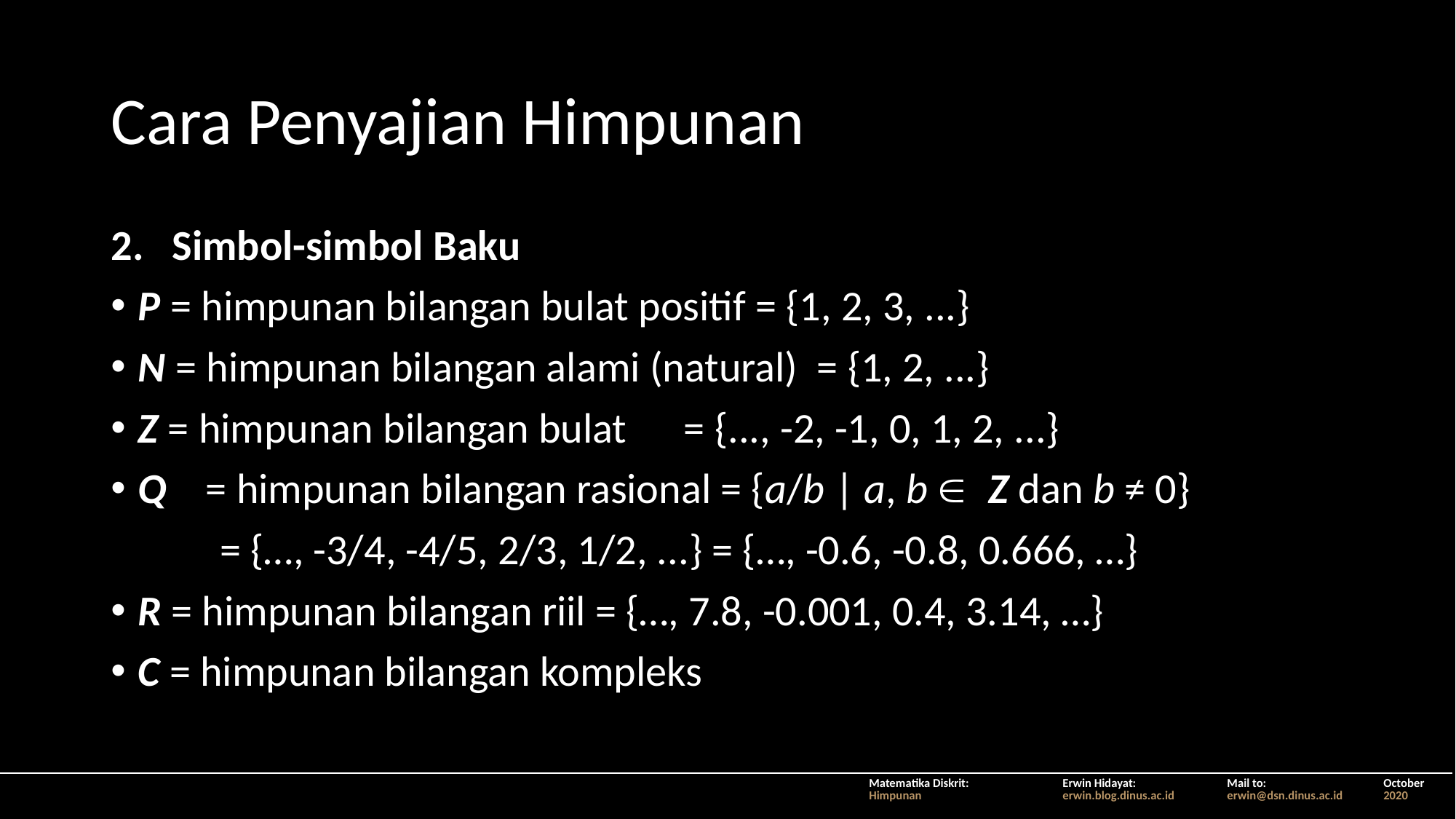

# Cara Penyajian Himpunan
Simbol-simbol Baku
P = himpunan bilangan bulat positif = {1, 2, 3, ...}
N = himpunan bilangan alami (natural)  = {1, 2, ...}
Z = himpunan bilangan bulat	= {..., -2, -1, 0, 1, 2, ...}
Q 	= himpunan bilangan rasional = {a/b | a, b ∈ Z dan b ≠ 0}
	= {…, -3/4, -4/5, 2/3, 1/2, ...} = {…, -0.6, -0.8, 0.666, …}
R = himpunan bilangan riil = {…, 7.8, -0.001, 0.4, 3.14, …}
C = himpunan bilangan kompleks